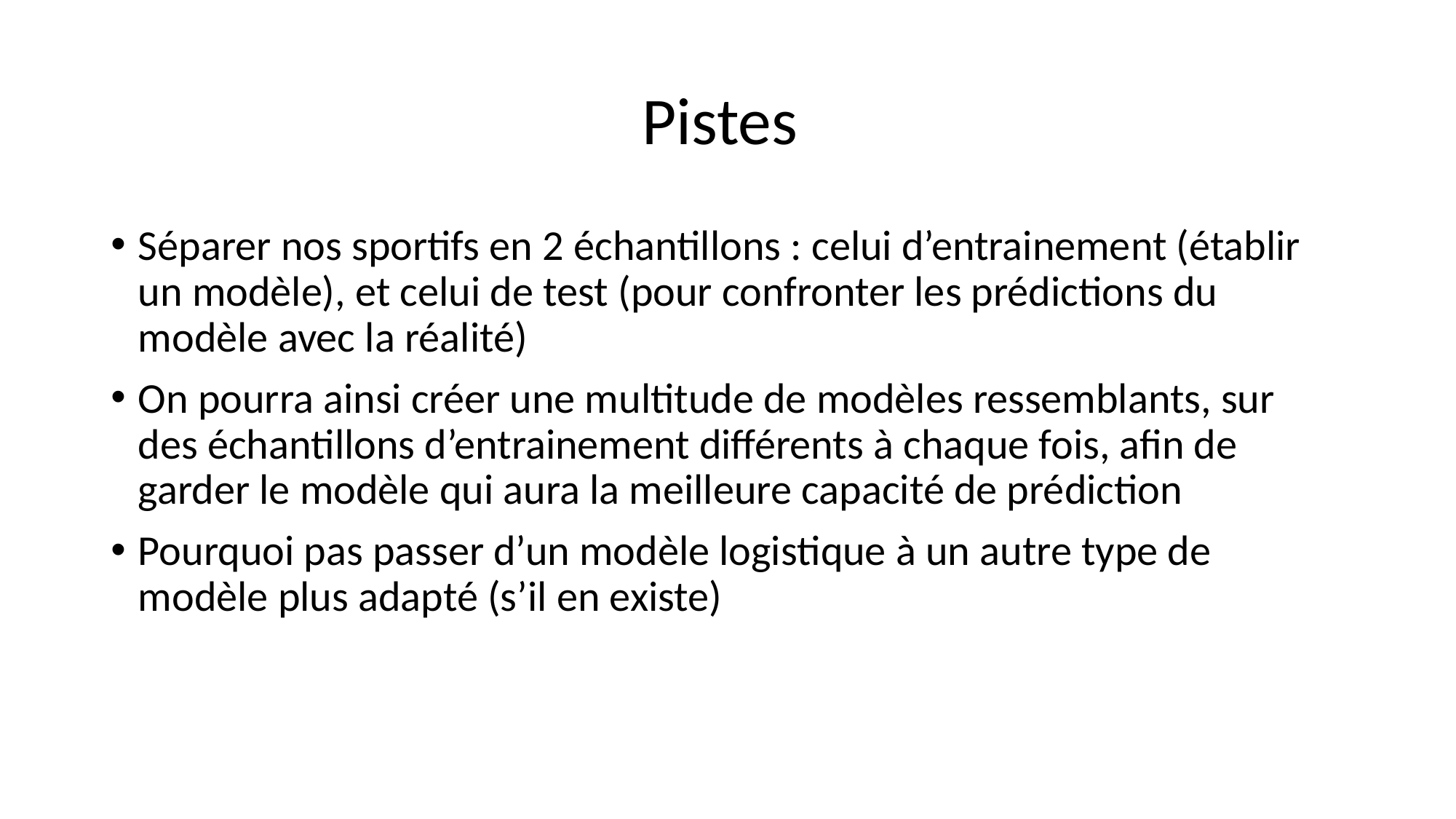

# Pistes
Séparer nos sportifs en 2 échantillons : celui d’entrainement (établir un modèle), et celui de test (pour confronter les prédictions du modèle avec la réalité)
On pourra ainsi créer une multitude de modèles ressemblants, sur des échantillons d’entrainement différents à chaque fois, afin de garder le modèle qui aura la meilleure capacité de prédiction
Pourquoi pas passer d’un modèle logistique à un autre type de modèle plus adapté (s’il en existe)